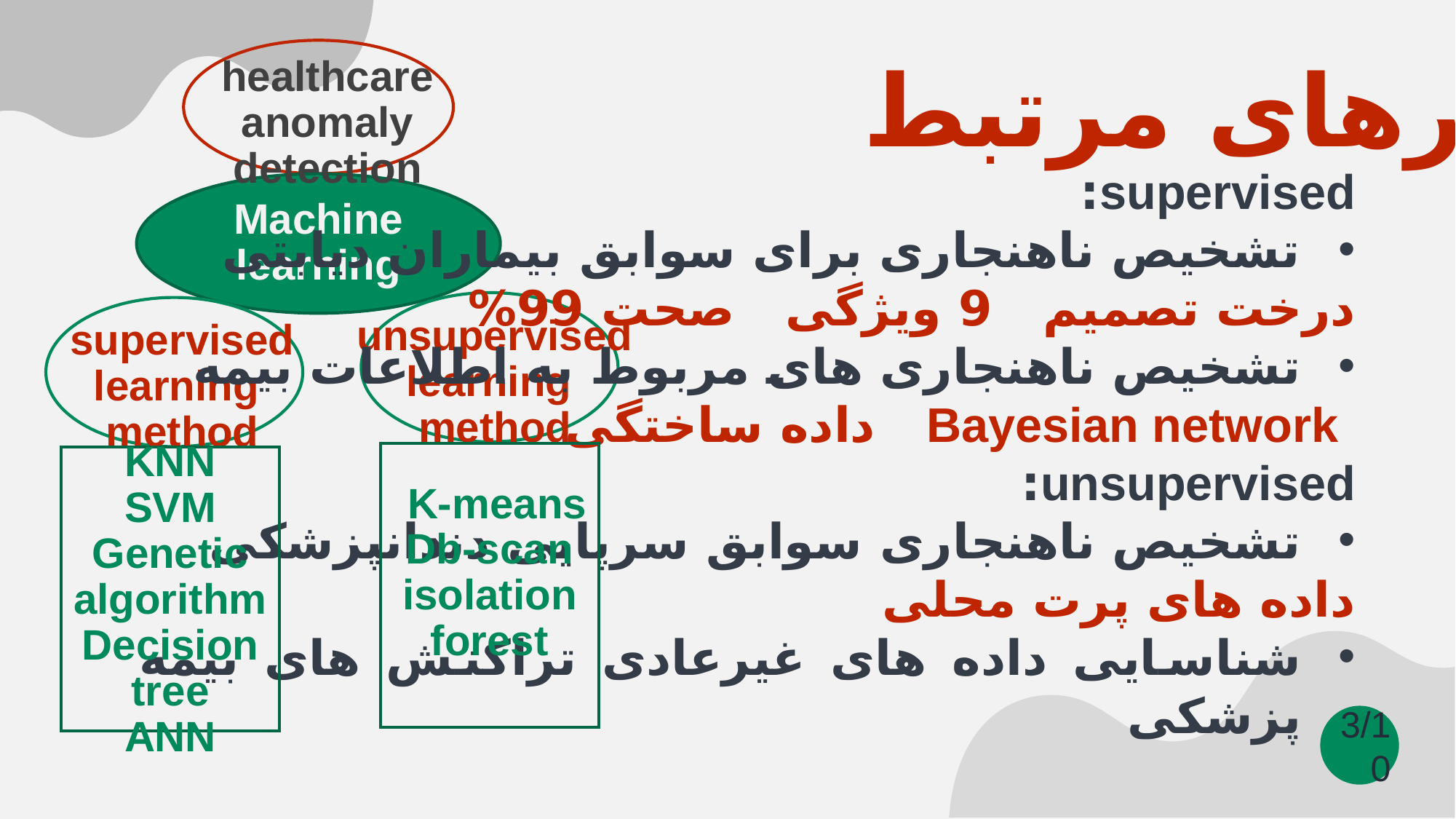

healthcare anomaly detection

کارهای مرتبط
supervised:
تشخیص ناهنجاری برای سوابق بیماران دیابتی
درخت تصمیم   9 ویژگی   صحت 99%
تشخیص ناهنجاری های مربوط به اطلاعات بیمه
 Bayesian network   داده ساختگی
unsupervised:
تشخیص ناهنجاری سوابق سرپایی دندانپزشکی
داده های پرت محلی
شناسایی داده های غیرعادی تراکنش های بیمه پزشکی

Machine learning

unsupervised learning  method
supervised learning  method
K-means
Db-scan
isolation forest

KNN
SVM
Genetic algorithm
Decision tree
ANN

2/7

3/10
5